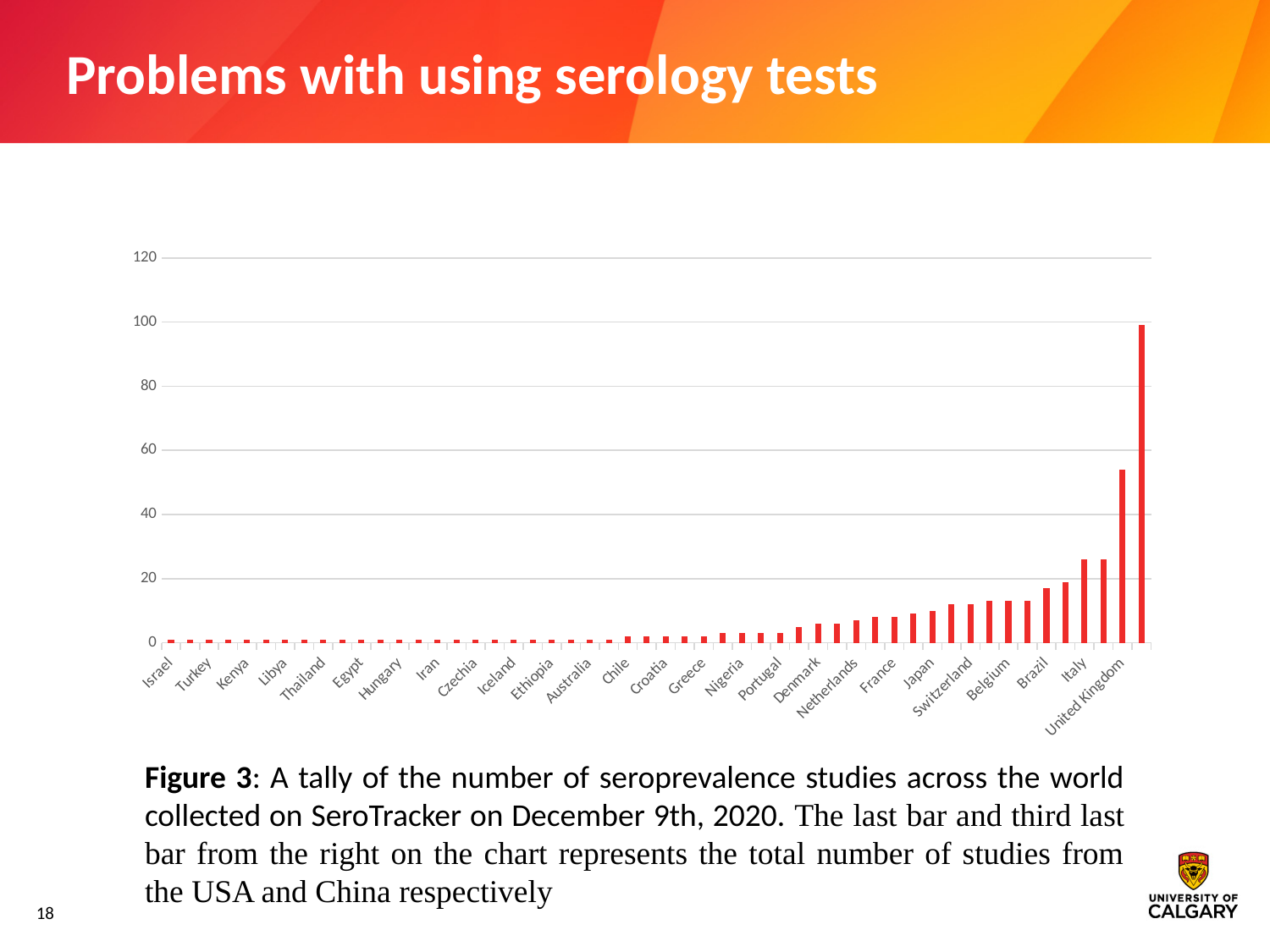

# Problems with using serology tests

### Chart

| Category | Total |
|---|---|
| Israel | 1.0 |
| Argentina | 1.0 |
| Turkey | 1.0 |
| Armenia | 1.0 |
| Kenya | 1.0 |
| Togo | 1.0 |
| Libya | 1.0 |
| Bulgaria | 1.0 |
| Thailand | 1.0 |
| Colombia | 1.0 |
| Egypt | 1.0 |
| Luxembourg | 1.0 |
| Hungary | 1.0 |
| Malawi | 1.0 |
| Iran | 1.0 |
| Malaysia | 1.0 |
| Czechia | 1.0 |
| Peru | 1.0 |
| Iceland | 1.0 |
| Romania | 1.0 |
| Ethiopia | 1.0 |
| Saudi Arabia | 1.0 |
| Australia | 1.0 |
| State of Palestine | 1.0 |
| Chile | 2.0 |
| Ecuador | 2.0 |
| Croatia | 2.0 |
| Norway | 2.0 |
| Greece | 2.0 |
| Russian Federation | 3.0 |
| Nigeria | 3.0 |
| Republic of Korea | 3.0 |
| Portugal | 3.0 |
| Austria | 5.0 |
| Denmark | 6.0 |
| Pakistan | 6.0 |
| Netherlands | 7.0 |
| Sweden | 8.0 |
| France | 8.0 |
| Canada | 9.0 |
| Japan | 10.0 |
| Spain | 12.0 |
| Switzerland | 12.0 |
| India | 13.0 |
| Belgium | 13.0 |
| Ireland | 13.0 |
| Brazil | 17.0 |
| Germany | 19.0 |
| Italy | 26.0 |
| China | 26.0 |
| United Kingdom | 54.0 |
| United States of America | 99.0 |
Figure 3: A tally of the number of seroprevalence studies across the world collected on SeroTracker on December 9th, 2020. The last bar and third last bar from the right on the chart represents the total number of studies from the USA and China respectively
18